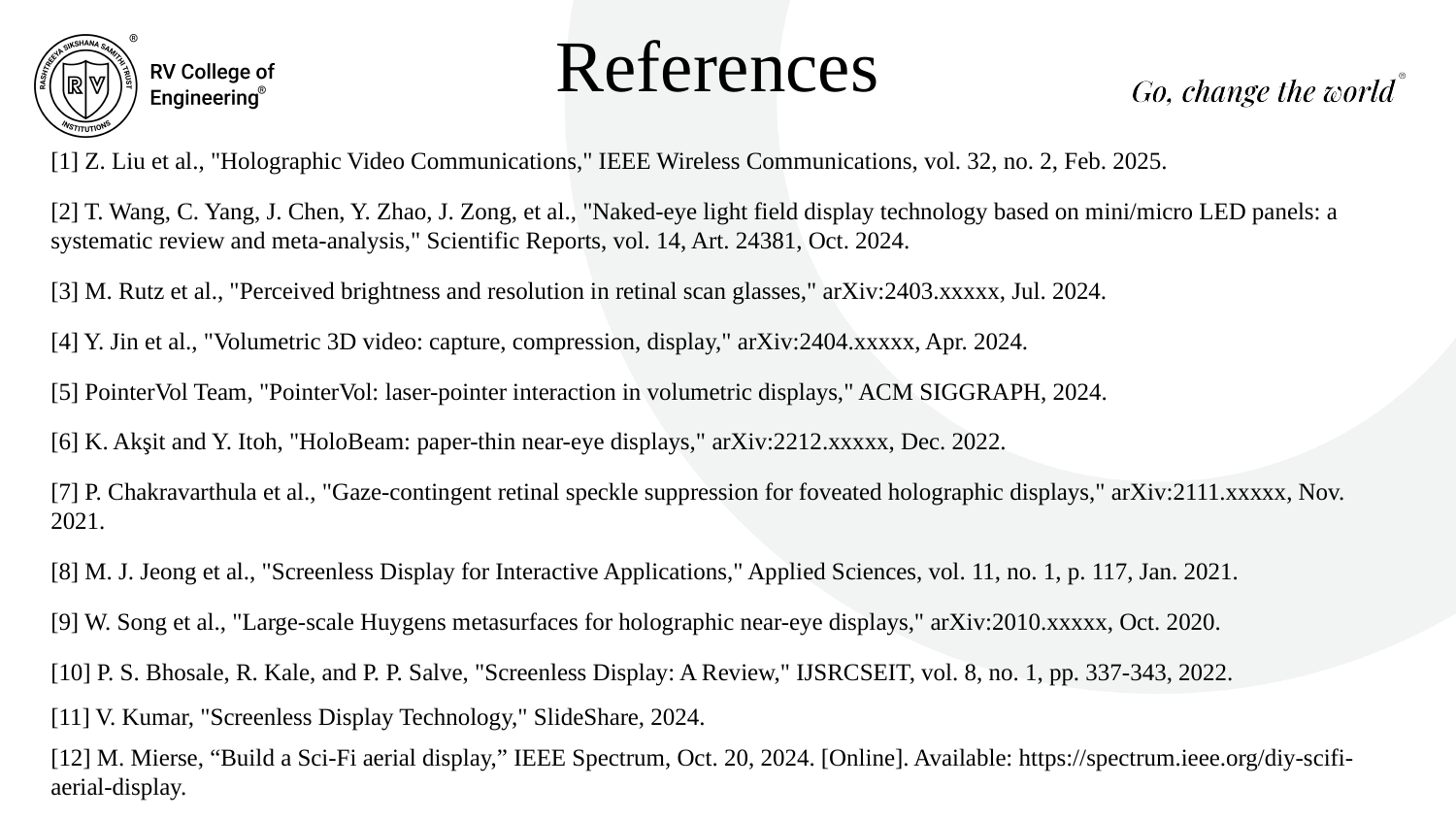

References
[1] Z. Liu et al., "Holographic Video Communications," IEEE Wireless Communications, vol. 32, no. 2, Feb. 2025.
[2] T. Wang, C. Yang, J. Chen, Y. Zhao, J. Zong, et al., "Naked-eye light field display technology based on mini/micro LED panels: a systematic review and meta-analysis," Scientific Reports, vol. 14, Art. 24381, Oct. 2024.
[3] M. Rutz et al., "Perceived brightness and resolution in retinal scan glasses," arXiv:2403.xxxxx, Jul. 2024.
[4] Y. Jin et al., "Volumetric 3D video: capture, compression, display," arXiv:2404.xxxxx, Apr. 2024.
[5] PointerVol Team, "PointerVol: laser-pointer interaction in volumetric displays," ACM SIGGRAPH, 2024.
[6] K. Akşit and Y. Itoh, "HoloBeam: paper-thin near-eye displays," arXiv:2212.xxxxx, Dec. 2022.
[7] P. Chakravarthula et al., "Gaze-contingent retinal speckle suppression for foveated holographic displays," arXiv:2111.xxxxx, Nov. 2021.
[8] M. J. Jeong et al., "Screenless Display for Interactive Applications," Applied Sciences, vol. 11, no. 1, p. 117, Jan. 2021.
[9] W. Song et al., "Large-scale Huygens metasurfaces for holographic near-eye displays," arXiv:2010.xxxxx, Oct. 2020.
[10] P. S. Bhosale, R. Kale, and P. P. Salve, "Screenless Display: A Review," IJSRCSEIT, vol. 8, no. 1, pp. 337-343, 2022.
[11] V. Kumar, "Screenless Display Technology," SlideShare, 2024.
[12] M. Mierse, “Build a Sci-Fi aerial display,” IEEE Spectrum, Oct. 20, 2024. [Online]. Available: https://spectrum.ieee.org/diy-scifi-aerial-display.